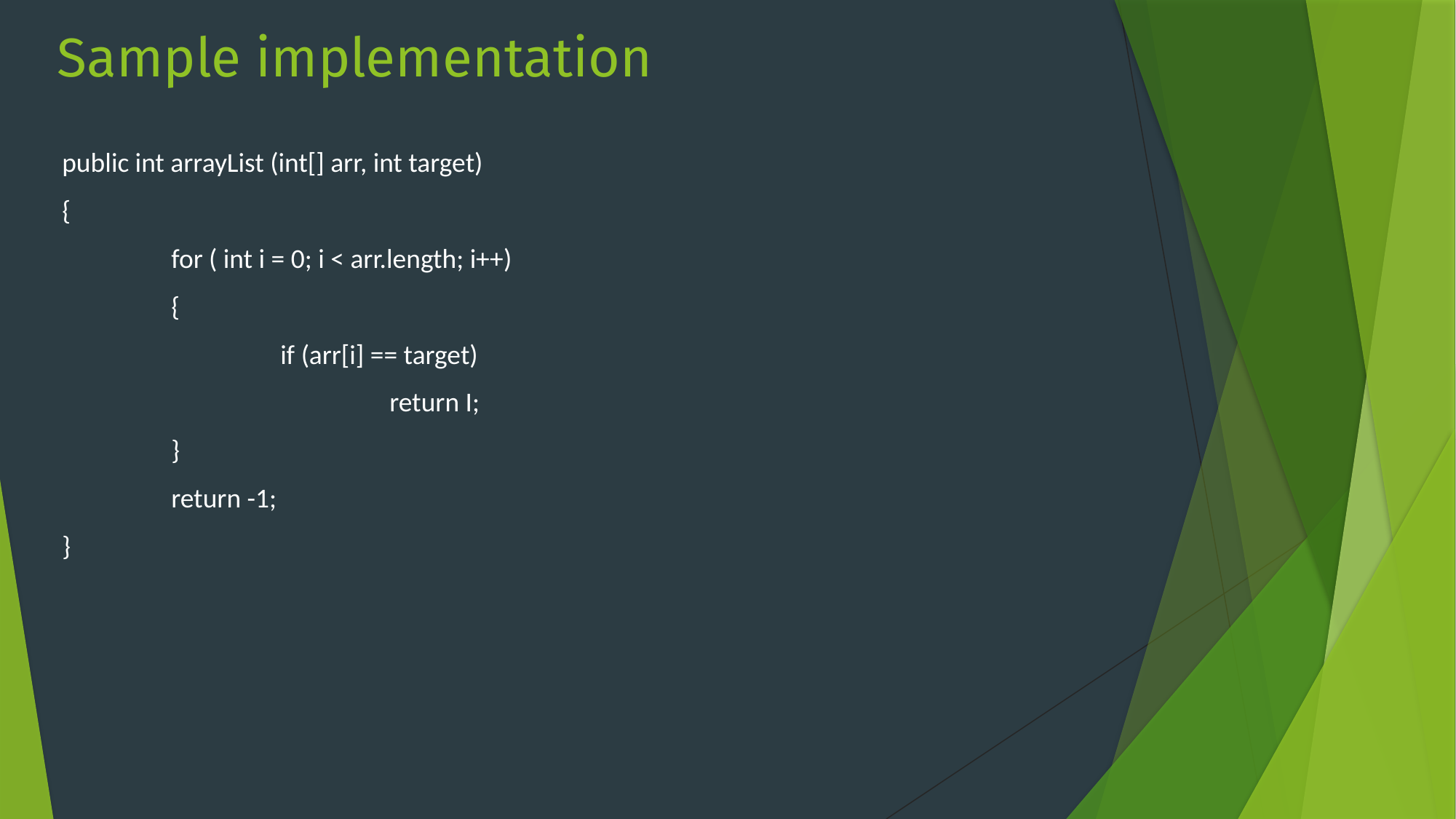

# Sample implementation
public int arrayList (int[] arr, int target)
{
	for ( int i = 0; i < arr.length; i++)
	{
		if (arr[i] == target)
			return I;
	}
	return -1;
}